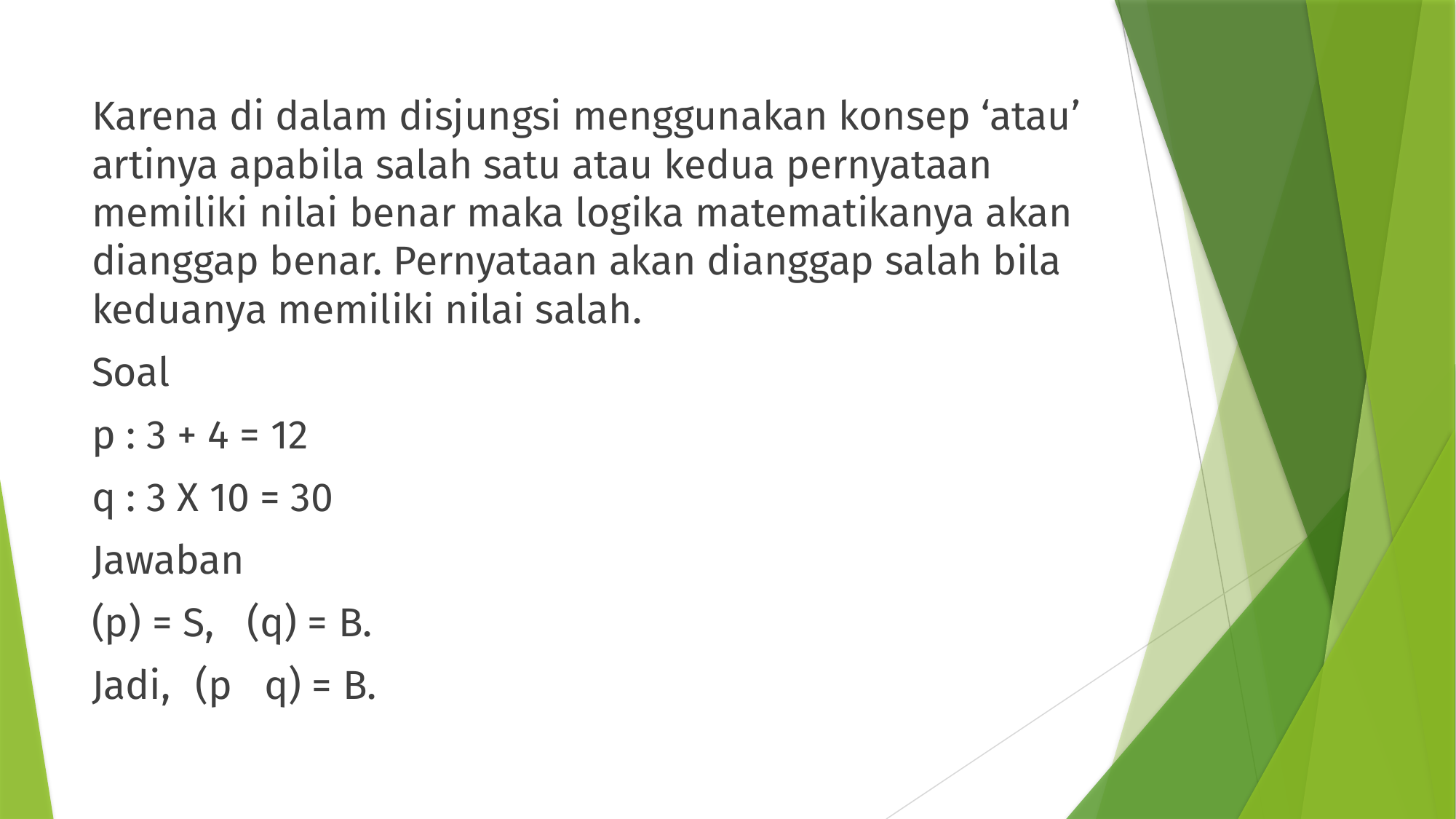

Karena di dalam disjungsi menggunakan konsep ‘atau’ artinya apabila salah satu atau kedua pernyataan memiliki nilai benar maka logika matematikanya akan dianggap benar. Pernyataan akan dianggap salah bila keduanya memiliki nilai salah.
Soal
p : 3 + 4 = 12
q : 3 X 10 = 30
Jawaban
(p) = S,   (q) = B.
Jadi, 	(p   q) = B.